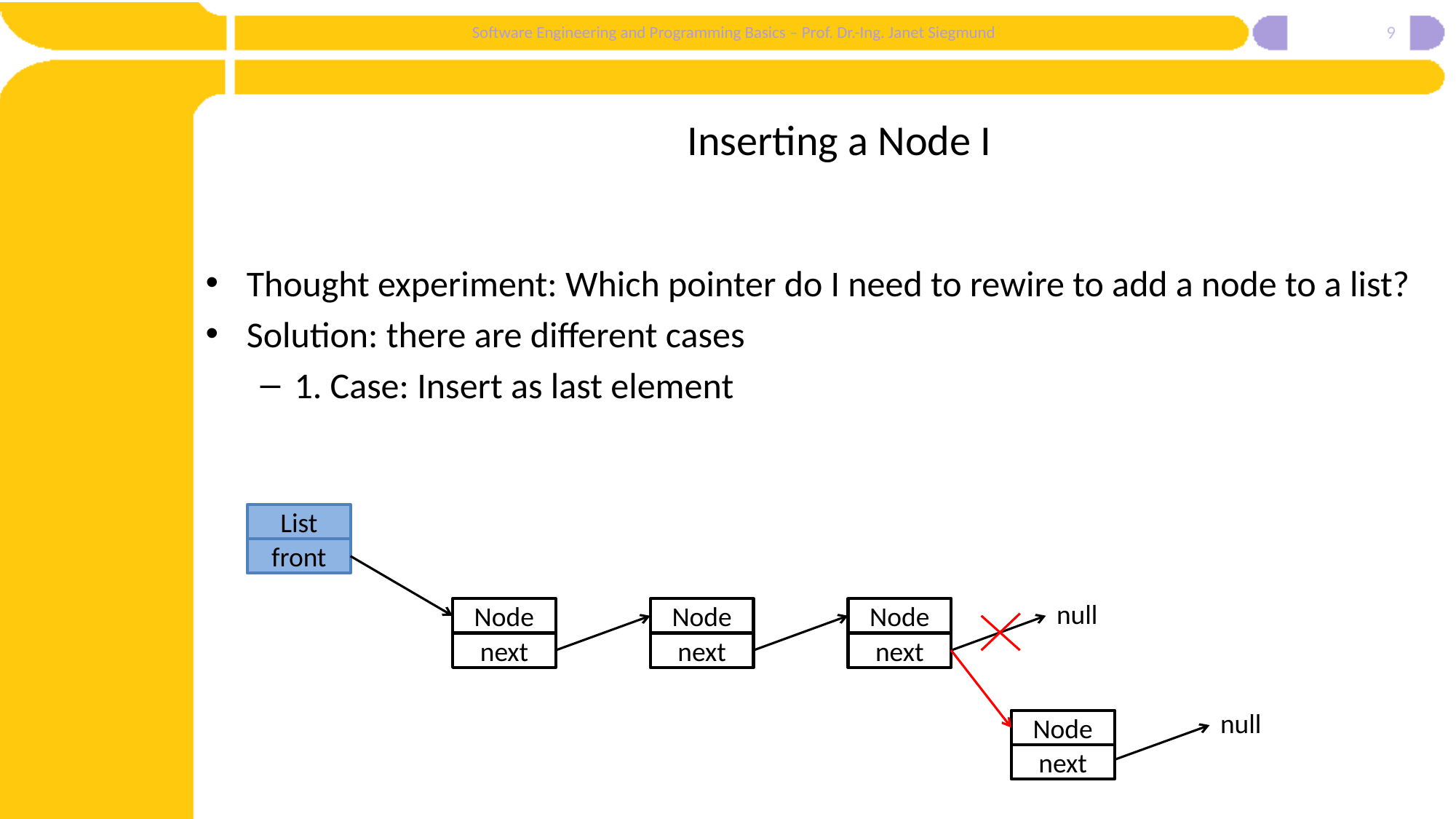

9
# Inserting a Node I
Thought experiment: Which pointer do I need to rewire to add a node to a list?
Solution: there are different cases
1. Case: Insert as last element
List
front
null
Node
Node
Node
next
next
next
null
Node
next